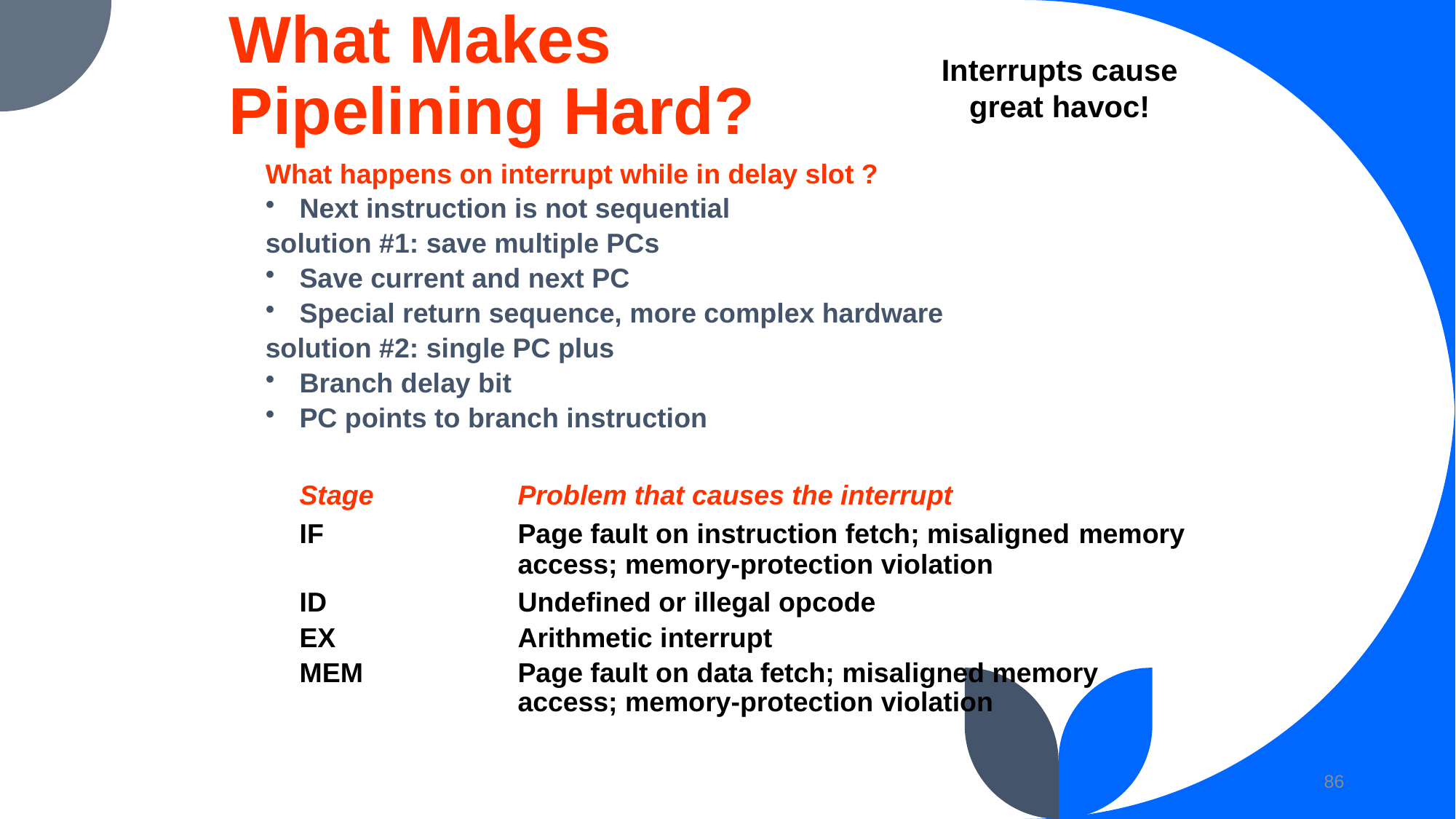

# What Makes Pipelining Hard?
Interrupts cause great havoc!
What happens on interrupt while in delay slot ?
Next instruction is not sequential
solution #1: save multiple PCs
Save current and next PC
Special return sequence, more complex hardware
solution #2: single PC plus
Branch delay bit
PC points to branch instruction

	Stage		Problem that causes the interrupt
	IF		Page fault on instruction fetch; misaligned memory 		access; memory-protection violation
	ID		Undefined or illegal opcode
	EX		Arithmetic interrupt
	MEM		Page fault on data fetch; misaligned memory 			access; memory-protection violation
86